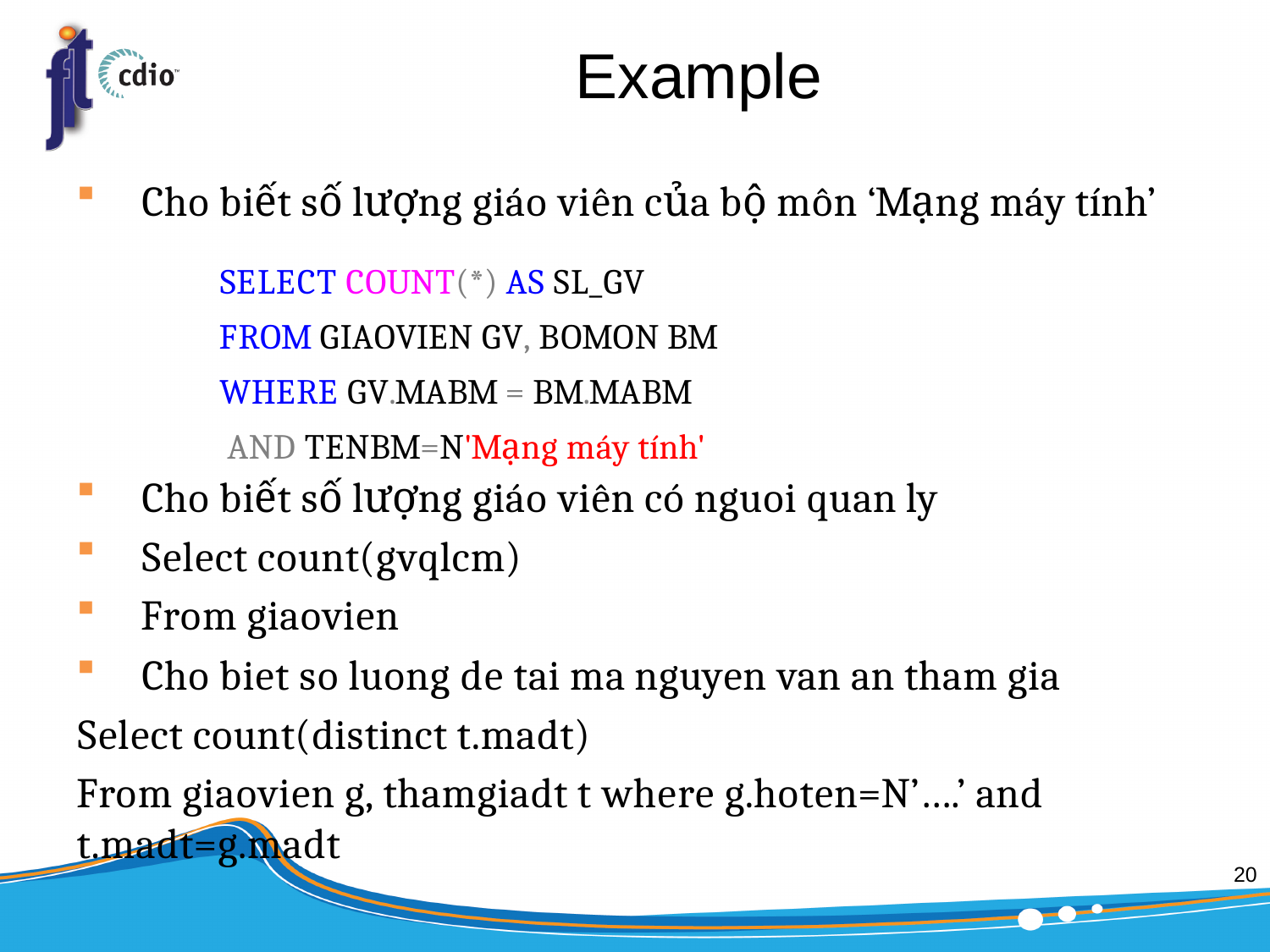

# Example
Cho biết số lượng giáo viên của bộ môn ‘Mạng máy tính’

Cho biết số lượng giáo viên có nguoi quan ly
Select count(gvqlcm)
From giaovien
Cho biet so luong de tai ma nguyen van an tham gia
Select count(distinct t.madt)
From giaovien g, thamgiadt t where g.hoten=N’….’ and t.madt=g.madt

SELECT COUNT(*) AS SL_GV
FROM GIAOVIEN GV, BOMON BM
WHERE GV.MABM = BM.MABM
 AND TENBM=N'Mạng máy tính'
20